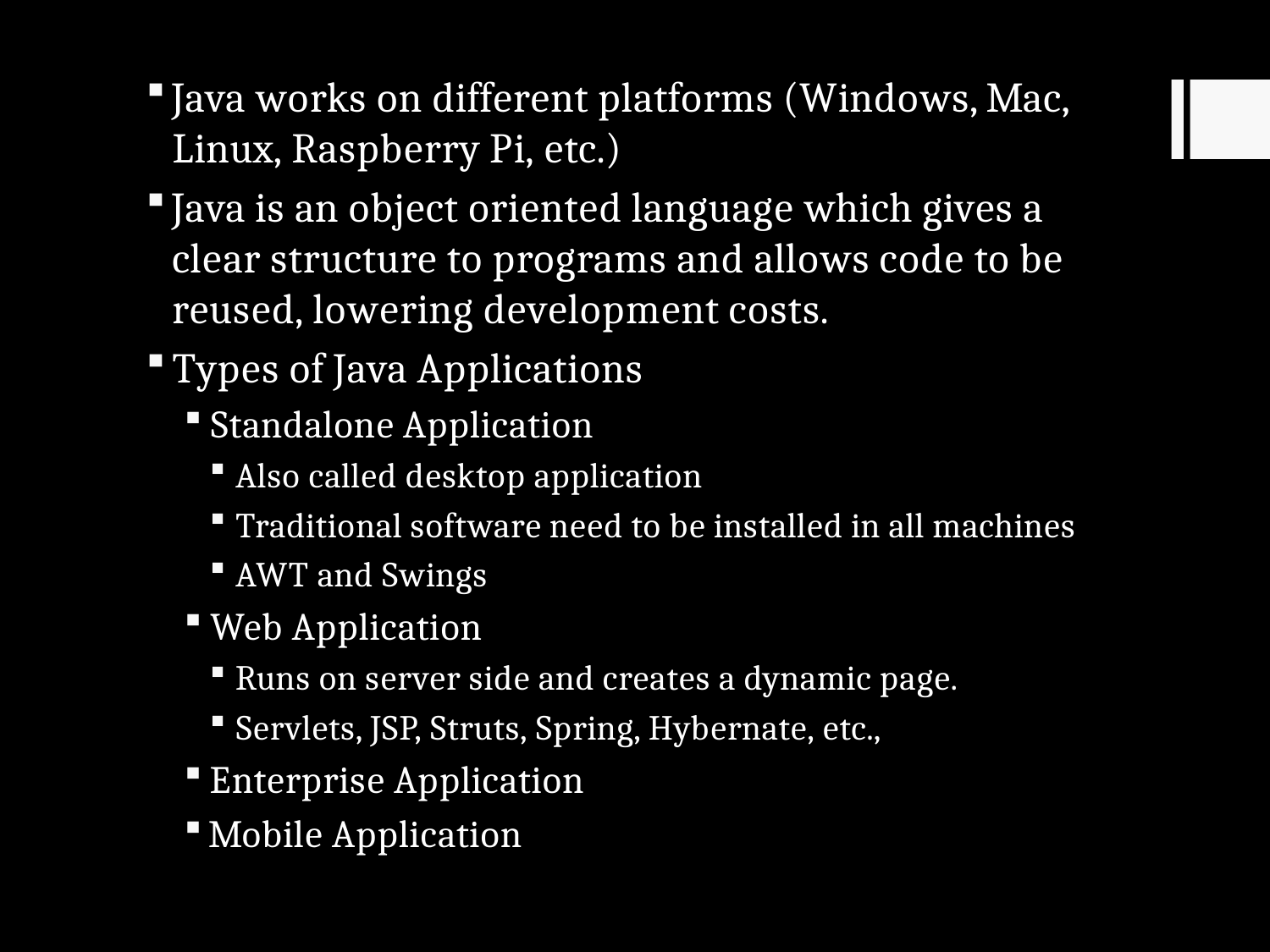

Java works on different platforms (Windows, Mac, Linux, Raspberry Pi, etc.)
Java is an object oriented language which gives a clear structure to programs and allows code to be reused, lowering development costs.
Types of Java Applications
Standalone Application
Also called desktop application
Traditional software need to be installed in all machines
AWT and Swings
Web Application
Runs on server side and creates a dynamic page.
Servlets, JSP, Struts, Spring, Hybernate, etc.,
Enterprise Application
Mobile Application